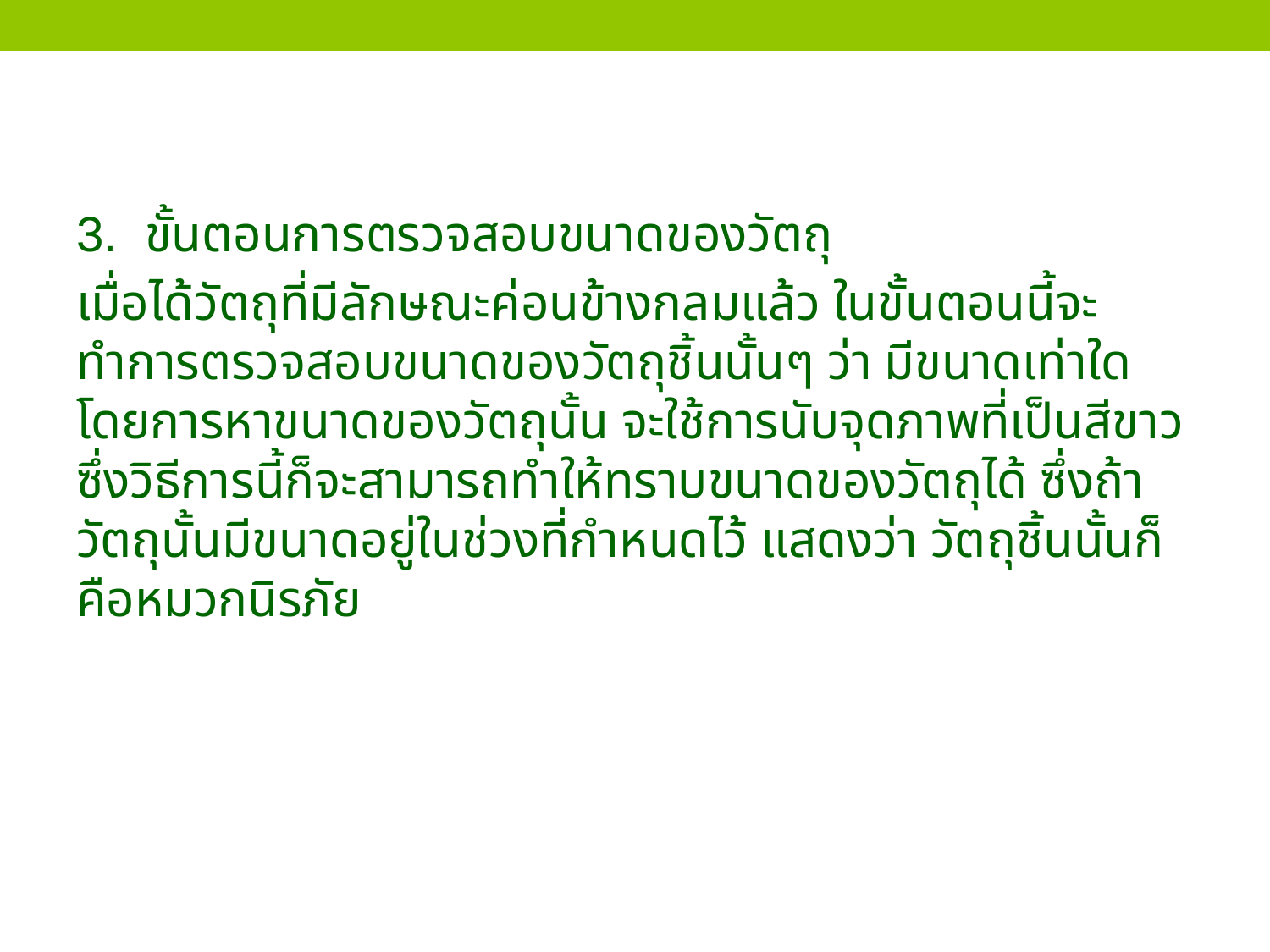

#
3.  ขั้นตอนการตรวจสอบขนาดของวัตถุ
เมื่อได้วัตถุที่มีลักษณะค่อนข้างกลมแล้ว ในขั้นตอนนี้จะทำการตรวจสอบขนาดของวัตถุชิ้นนั้นๆ ว่า มีขนาดเท่าใด โดยการหาขนาดของวัตถุนั้น จะใช้การนับจุดภาพที่เป็นสีขาว ซึ่งวิธีการนี้ก็จะสามารถทำให้ทราบขนาดของวัตถุได้ ซึ่งถ้าวัตถุนั้นมีขนาดอยู่ในช่วงที่กำหนดไว้ แสดงว่า วัตถุชิ้นนั้นก็คือหมวกนิรภัย